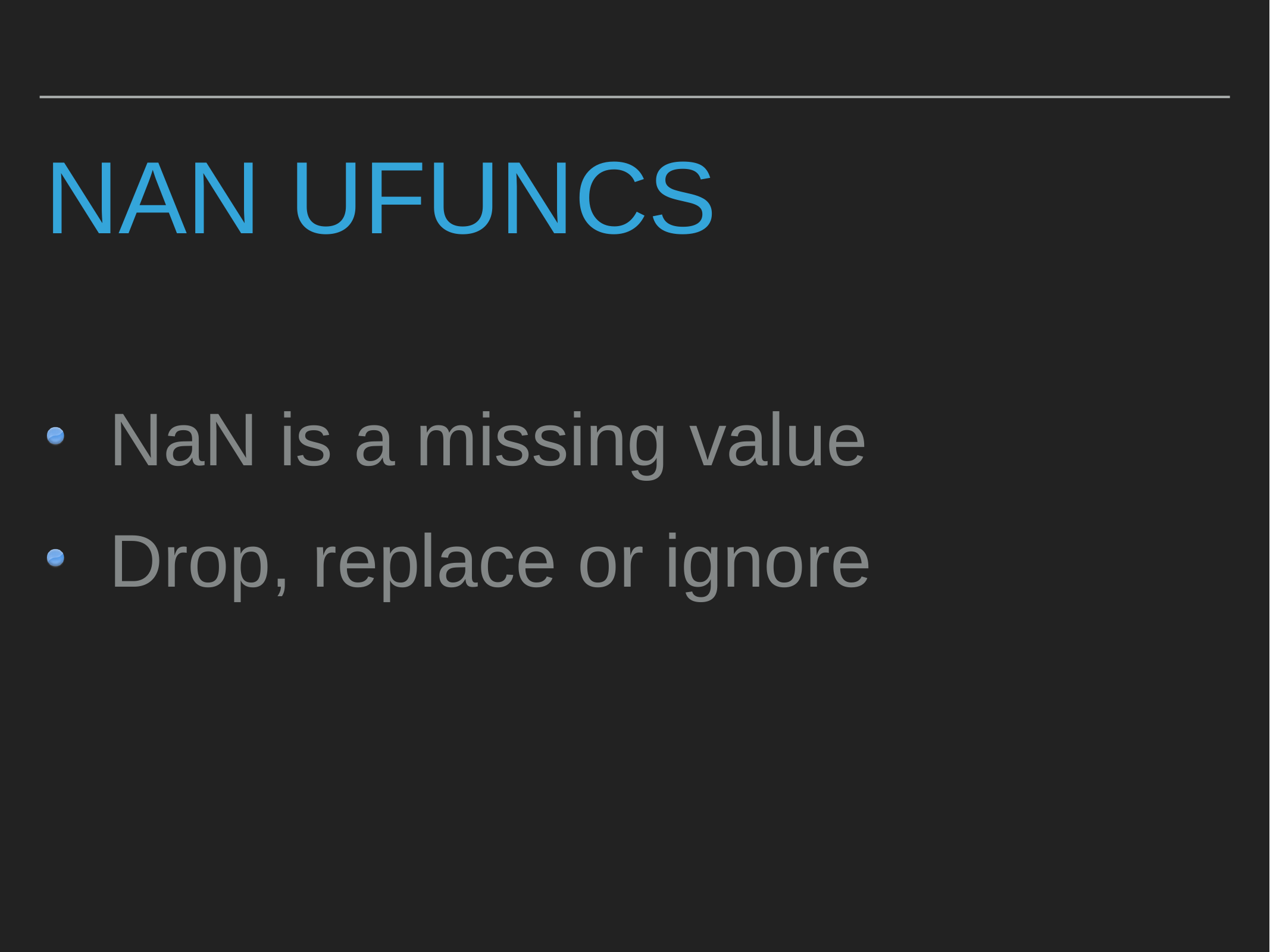

# NaN ufuncs
NaN is a missing value
Drop, replace or ignore